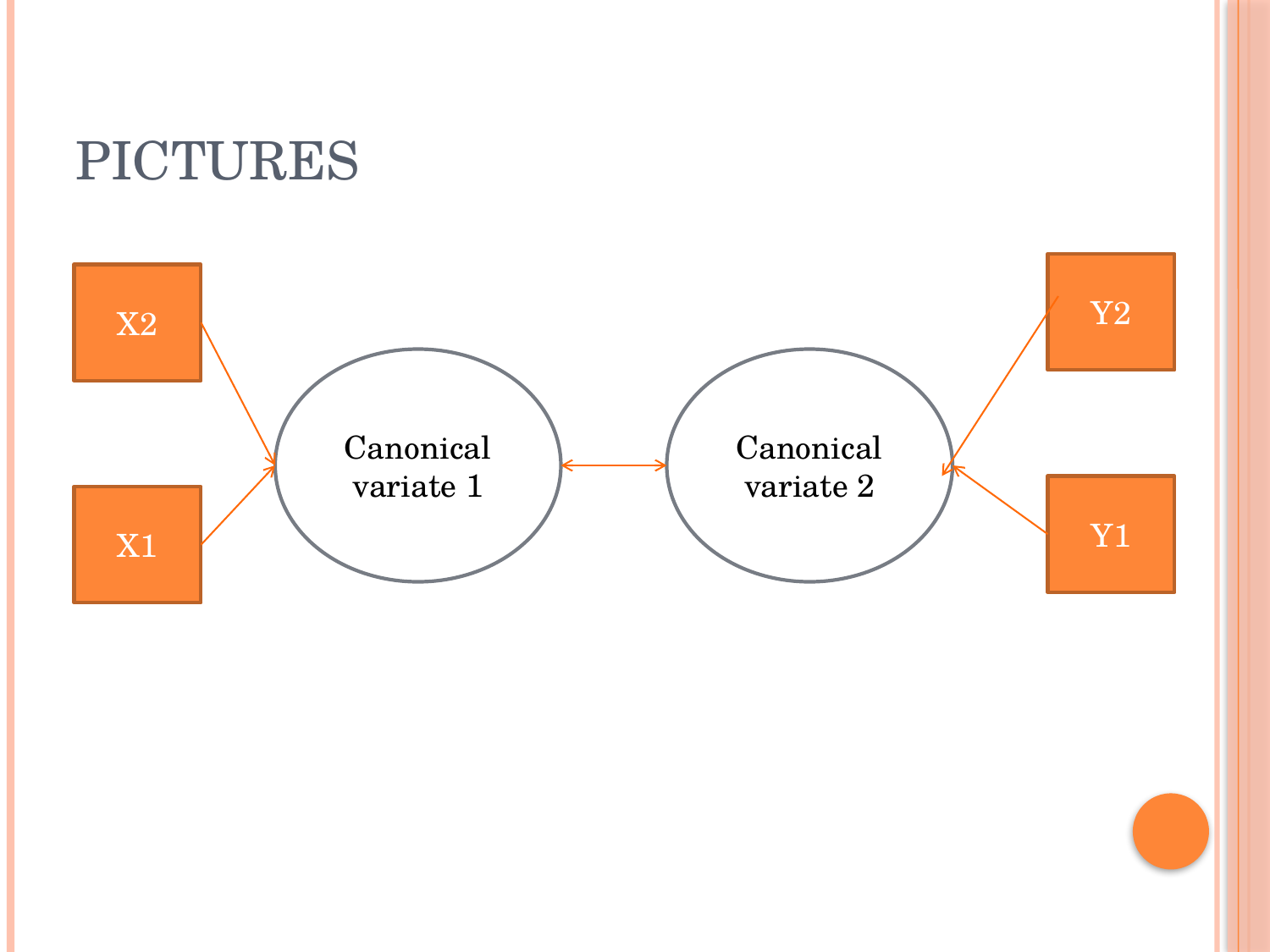

# Pictures
Y2
X2
Canonical variate 1
Canonical variate 2
Y1
X1